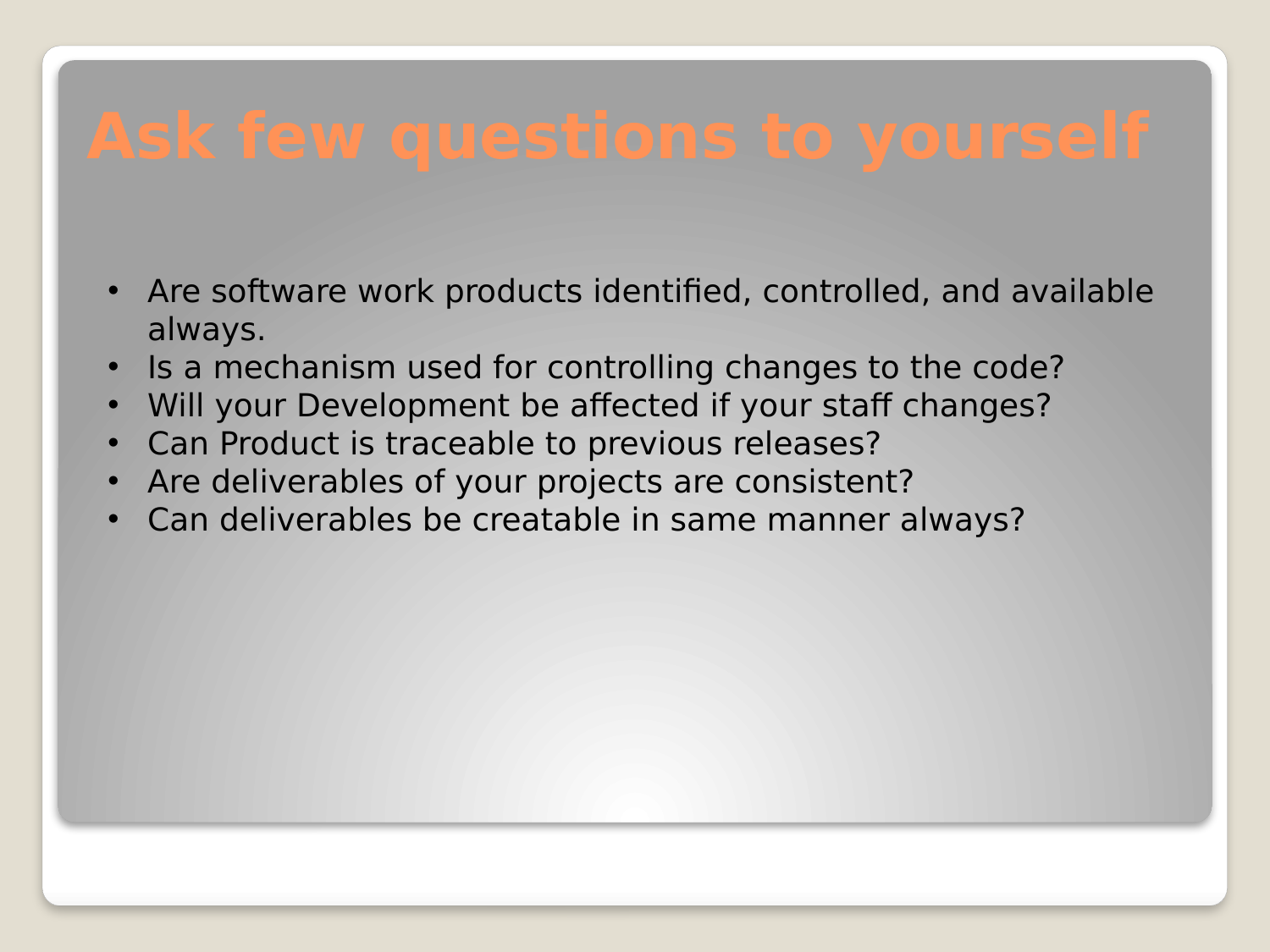

# Ask few questions to yourself
Are software work products identified, controlled, and available always.
Is a mechanism used for controlling changes to the code?
Will your Development be affected if your staff changes?
Can Product is traceable to previous releases?
Are deliverables of your projects are consistent?
Can deliverables be creatable in same manner always?